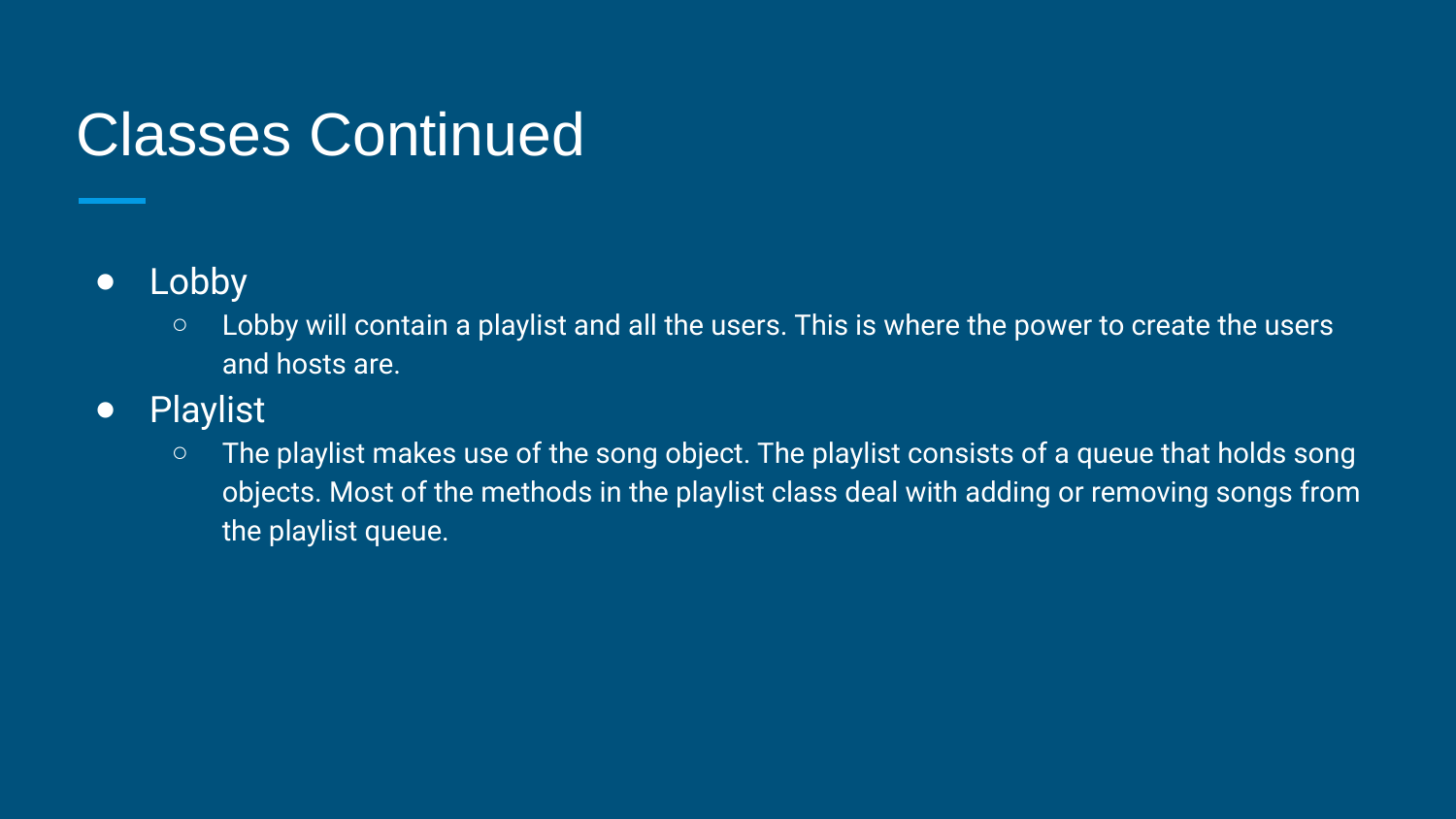

# Classes Continued
Lobby
Lobby will contain a playlist and all the users. This is where the power to create the users and hosts are.
Playlist
The playlist makes use of the song object. The playlist consists of a queue that holds song objects. Most of the methods in the playlist class deal with adding or removing songs from the playlist queue.